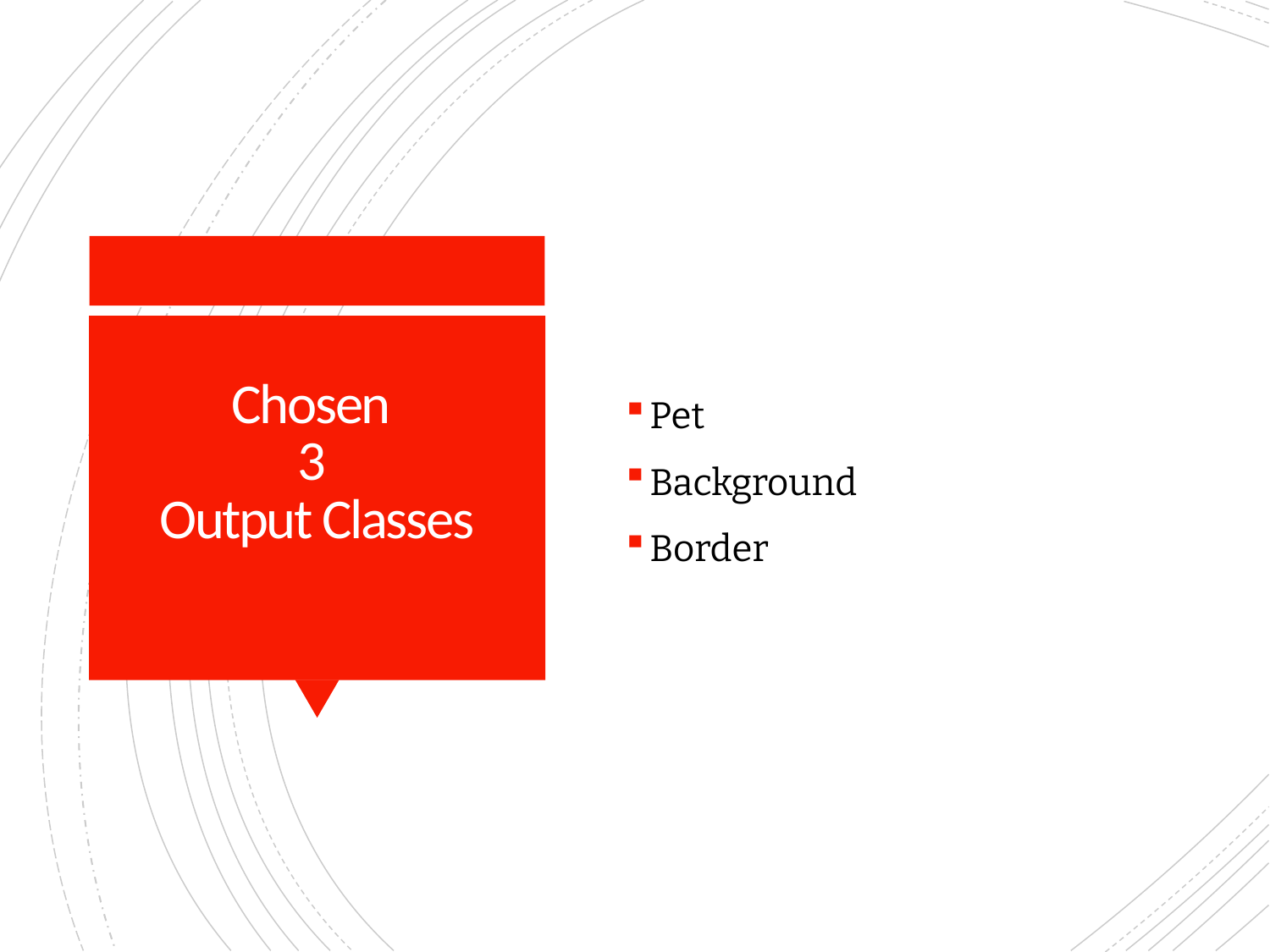

Pet
Background
Border
# Chosen 3 Output Classes